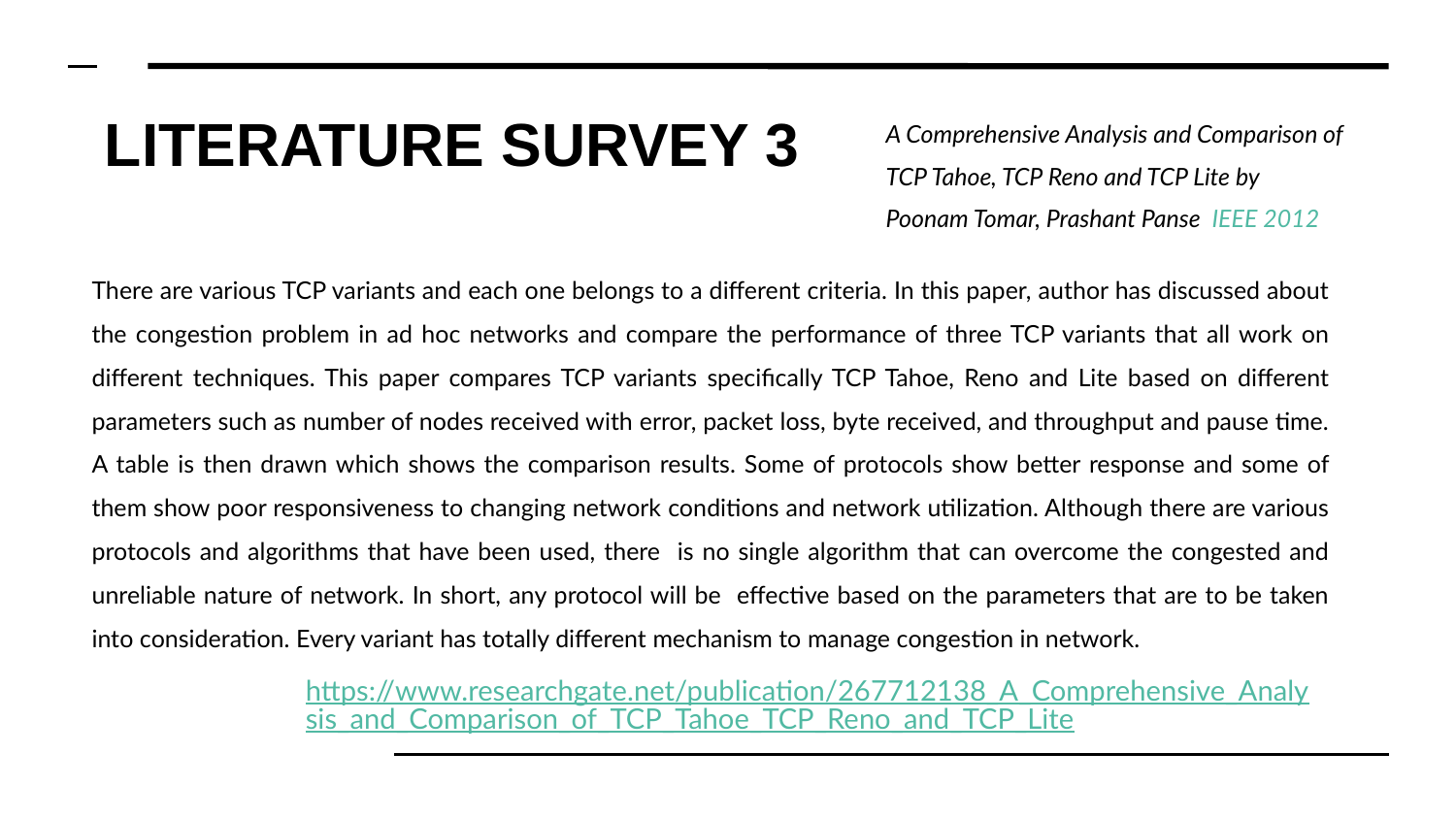

# LITERATURE SURVEY 3
A Comprehensive Analysis and Comparison of TCP Tahoe, TCP Reno and TCP Lite by Poonam Tomar, Prashant Panse  IEEE 2012
There are various TCP variants and each one belongs to a different criteria. In this paper, author has discussed about the congestion problem in ad hoc networks and compare the performance of three TCP variants that all work on different techniques. This paper compares TCP variants specifically TCP Tahoe, Reno and Lite based on different parameters such as number of nodes received with error, packet loss, byte received, and throughput and pause time. A table is then drawn which shows the comparison results. Some of protocols show better response and some of them show poor responsiveness to changing network conditions and network utilization. Although there are various protocols and algorithms that have been used, there  is no single algorithm that can overcome the congested and unreliable nature of network. In short, any protocol will be  effective based on the parameters that are to be taken into consideration. Every variant has totally different mechanism to manage congestion in network.

https://www.researchgate.net/publication/267712138_A_Comprehensive_Analysis_and_Comparison_of_TCP_Tahoe_TCP_Reno_and_TCP_Lite